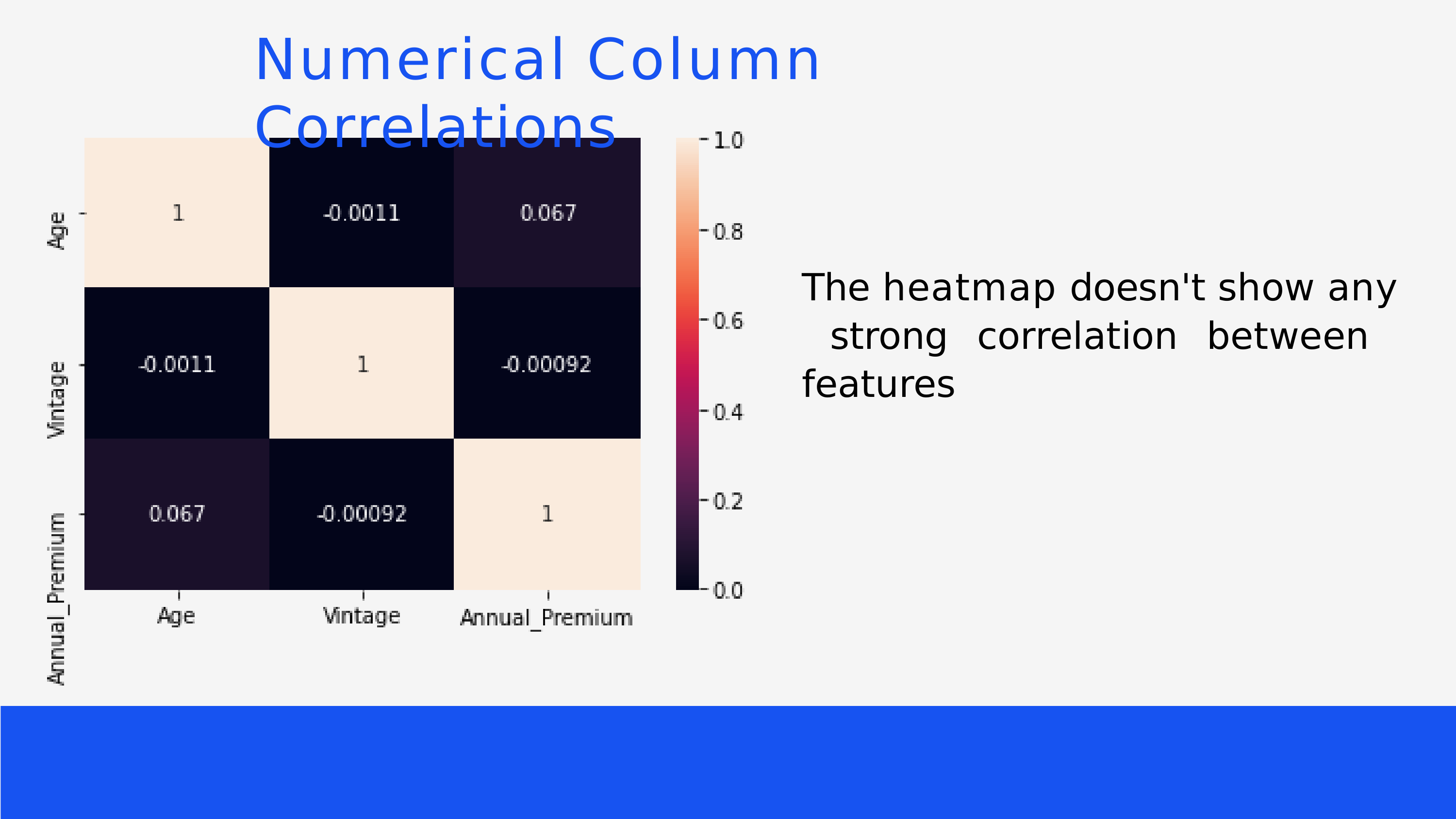

# Numerical Column Correlations
The heatmap doesn't show any  strong correlation between  features